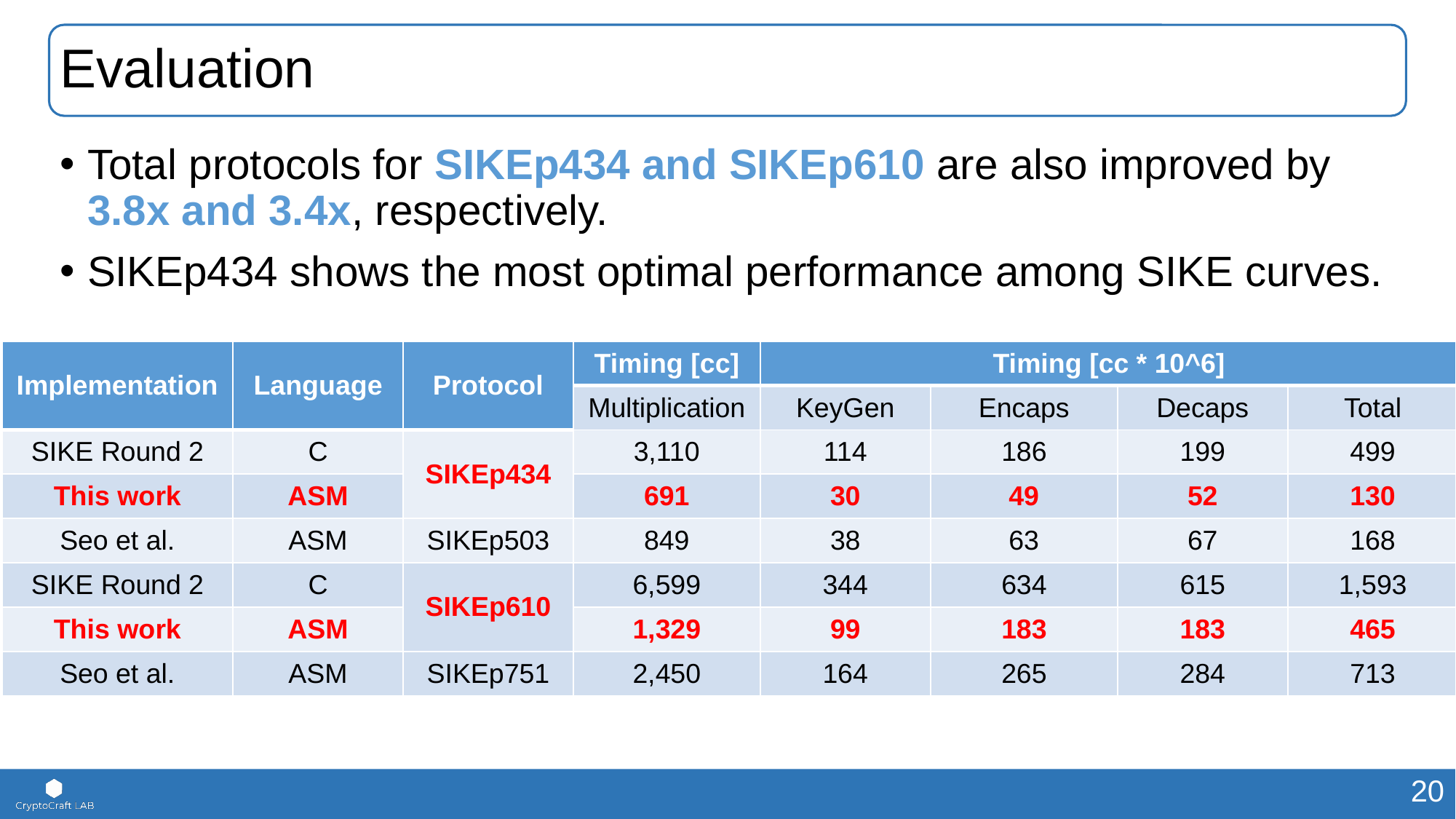

# Evaluation
Total protocols for SIKEp434 and SIKEp610 are also improved by 3.8x and 3.4x, respectively.
SIKEp434 shows the most optimal performance among SIKE curves.
| Implementation | Language | Protocol | Timing [cc] | Timing [cc \* 10^6] |  |  |  |
| --- | --- | --- | --- | --- | --- | --- | --- |
|  |  |  | Multiplication | KeyGen | Encaps | Decaps | Total |
| SIKE Round 2 | C | SIKEp434 | 3,110 | 114 | 186 | 199 | 499 |
| This work | ASM |  | 691 | 30 | 49 | 52 | 130 |
| Seo et al. | ASM | SIKEp503 | 849 | 38 | 63 | 67 | 168 |
| SIKE Round 2 | C | SIKEp610 | 6,599 | 344 | 634 | 615 | 1,593 |
| This work | ASM |  | 1,329 | 99 | 183 | 183 | 465 |
| Seo et al. | ASM | SIKEp751 | 2,450 | 164 | 265 | 284 | 713 |